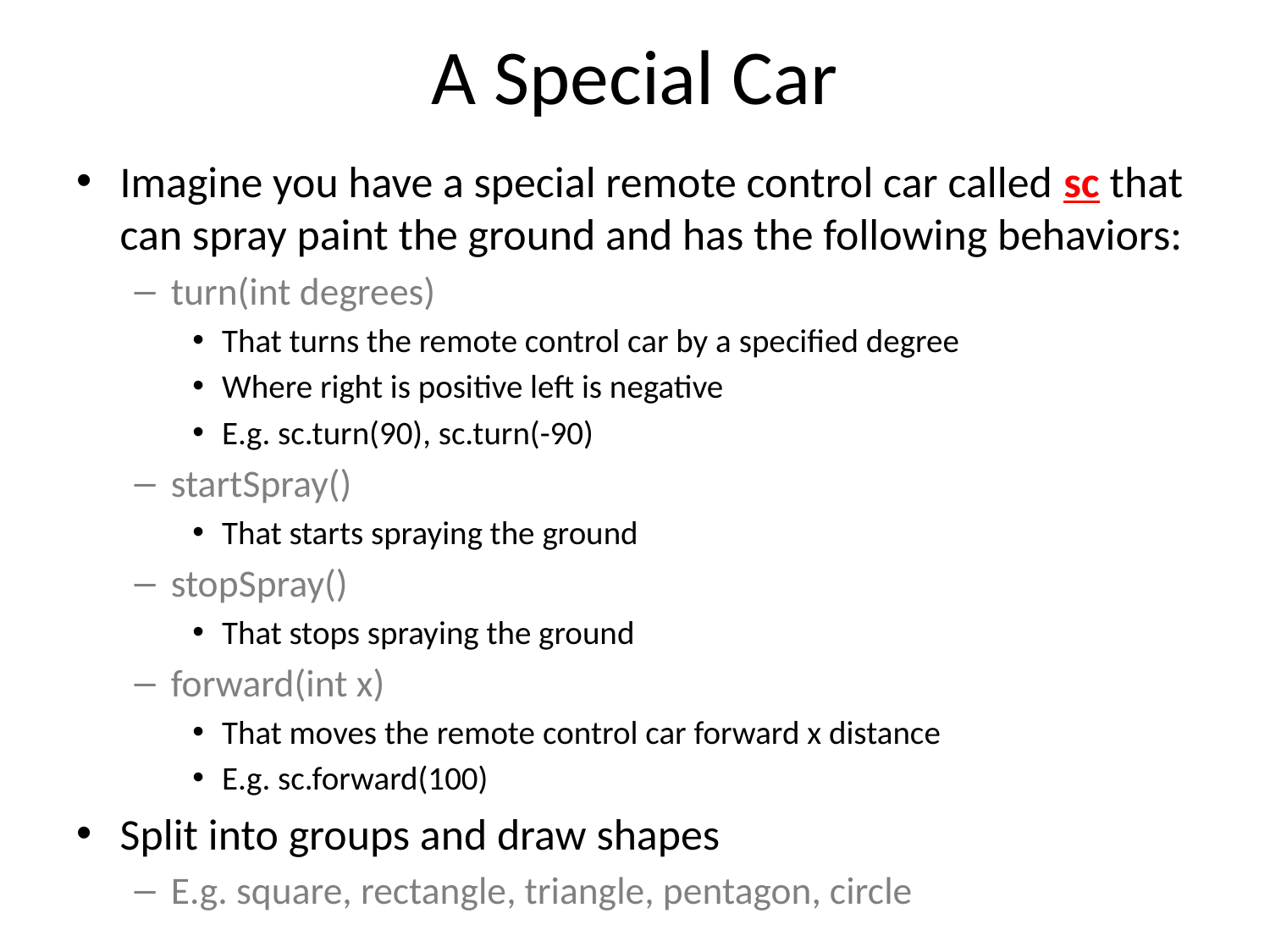

# A Special Car
Imagine you have a special remote control car called sc that can spray paint the ground and has the following behaviors:
turn(int degrees)
That turns the remote control car by a specified degree
Where right is positive left is negative
E.g. sc.turn(90), sc.turn(-90)
startSpray()
That starts spraying the ground
stopSpray()
That stops spraying the ground
forward(int x)
That moves the remote control car forward x distance
E.g. sc.forward(100)
Split into groups and draw shapes
E.g. square, rectangle, triangle, pentagon, circle